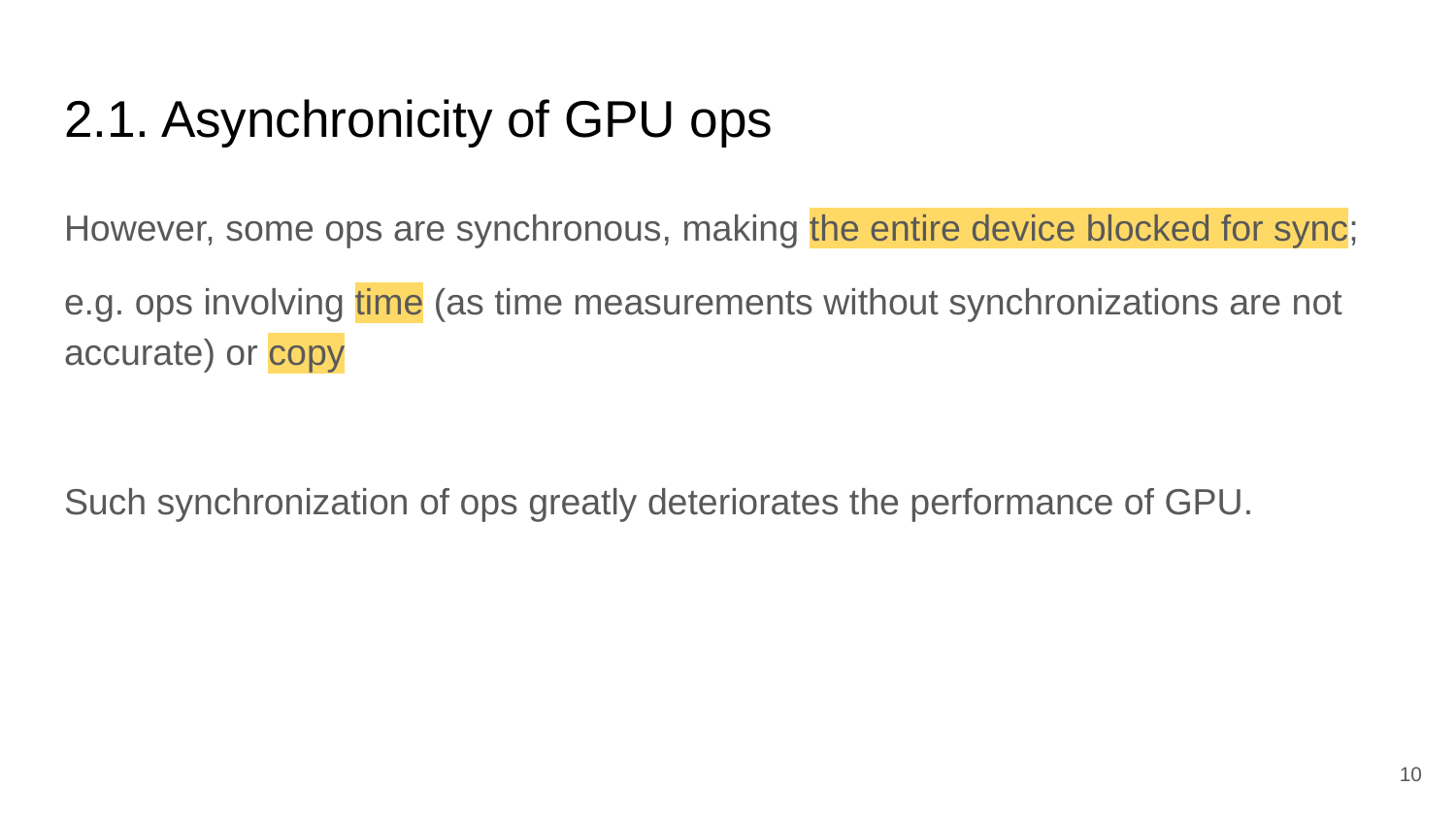

# 2.1. Asynchronicity of GPU ops
However, some ops are synchronous, making the entire device blocked for sync;
e.g. ops involving time (as time measurements without synchronizations are not accurate) or copy

Such synchronization of ops greatly deteriorates the performance of GPU.
10